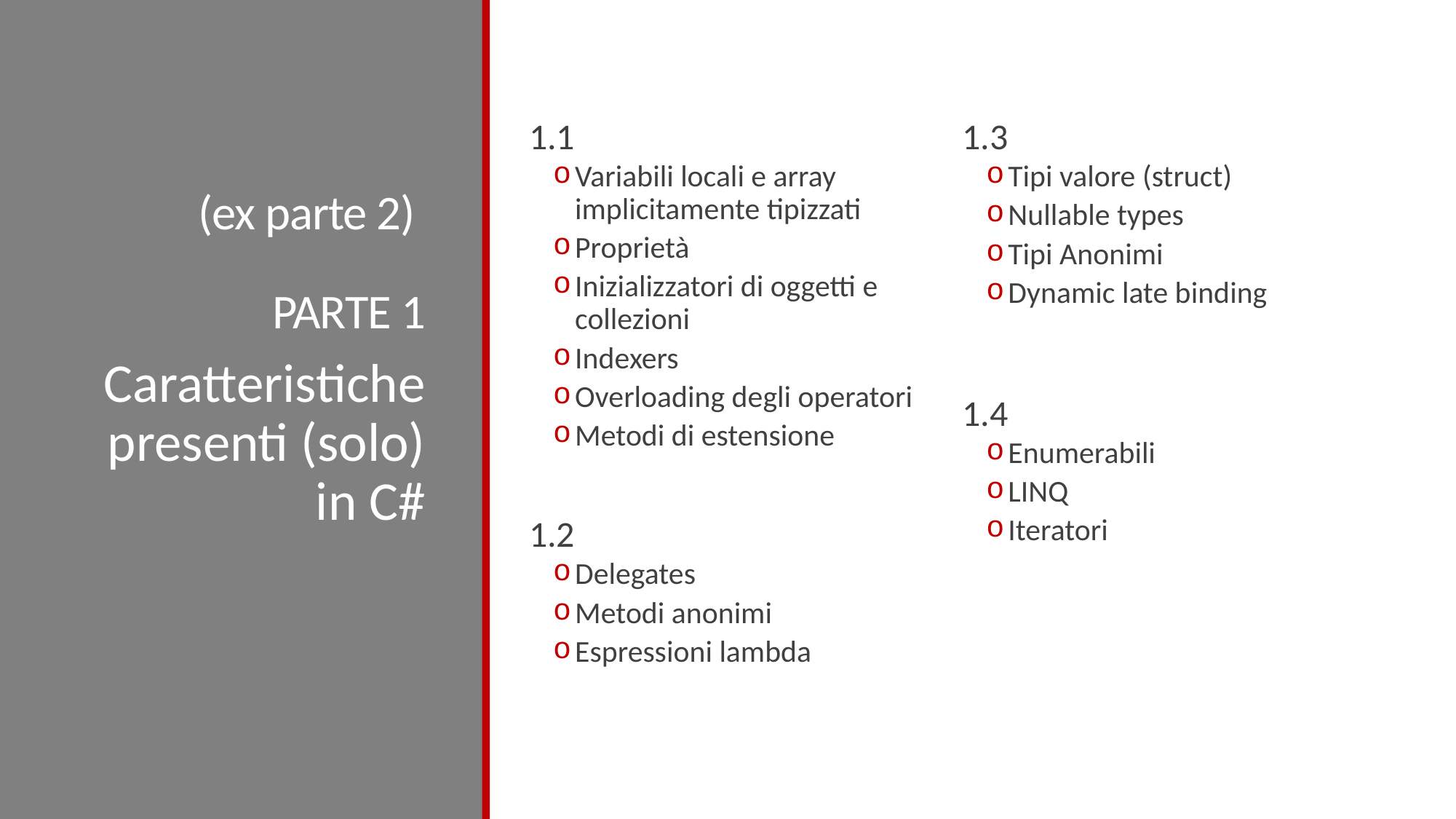

# (ex parte 2) PARTE 1
1.1
Variabili locali e array implicitamente tipizzati
Proprietà
Inizializzatori di oggetti e collezioni
Indexers
Overloading degli operatori
Metodi di estensione

1.2
Delegates
Metodi anonimi
Espressioni lambda

1.3
Tipi valore (struct)
Nullable types
Tipi Anonimi
Dynamic late binding

1.4
Enumerabili
LINQ
Iteratori

Caratteristiche presenti (solo) in C#